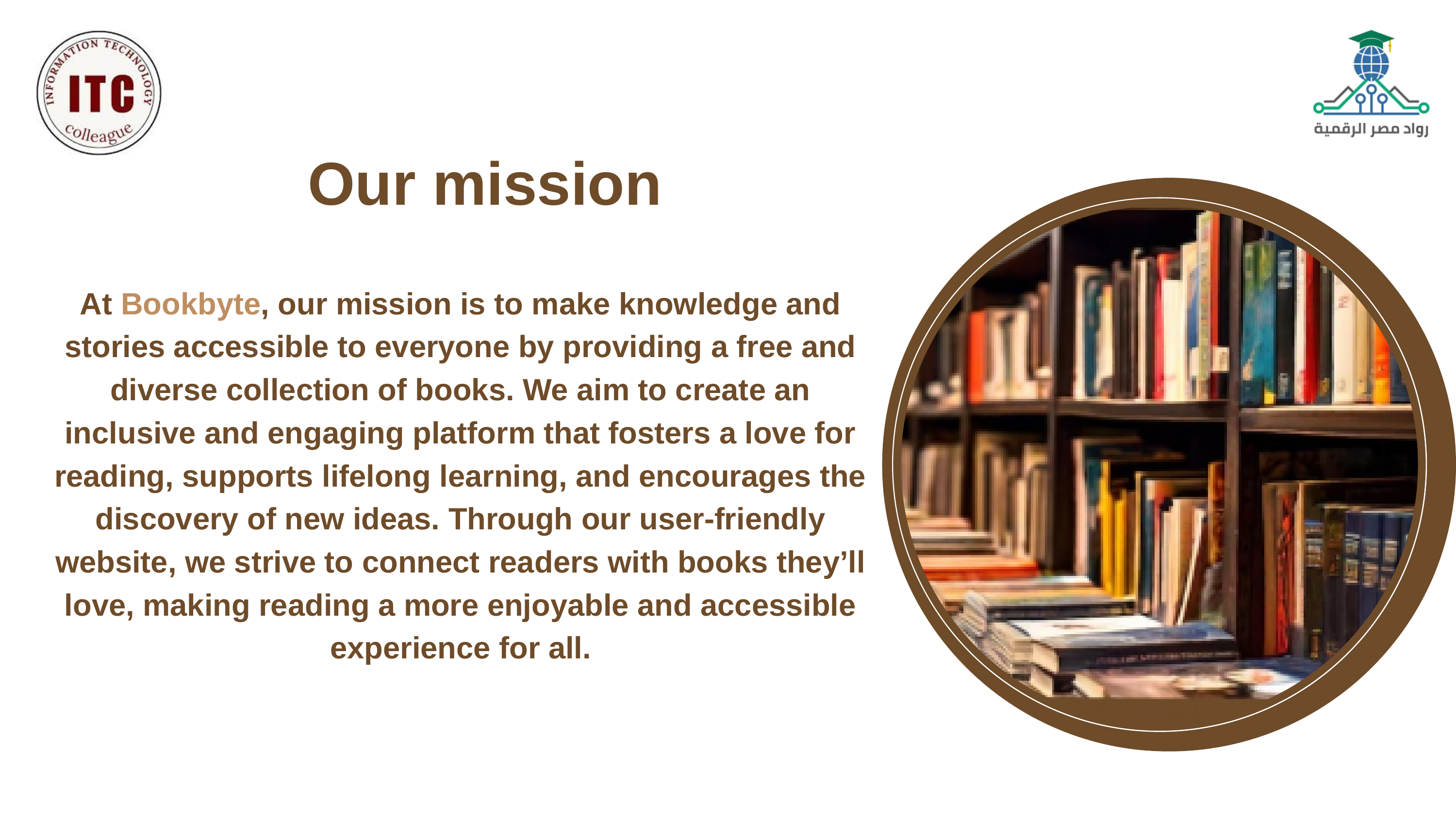

Our mission

At Bookbyte, our mission is to make knowledge and stories accessible to everyone by providing a free and diverse collection of books. We aim to create an inclusive and engaging platform that fosters a love for reading, supports lifelong learning, and encourages the discovery of new ideas. Through our user-friendly website, we strive to connect readers with books they’ll love, making reading a more enjoyable and accessible experience for all.